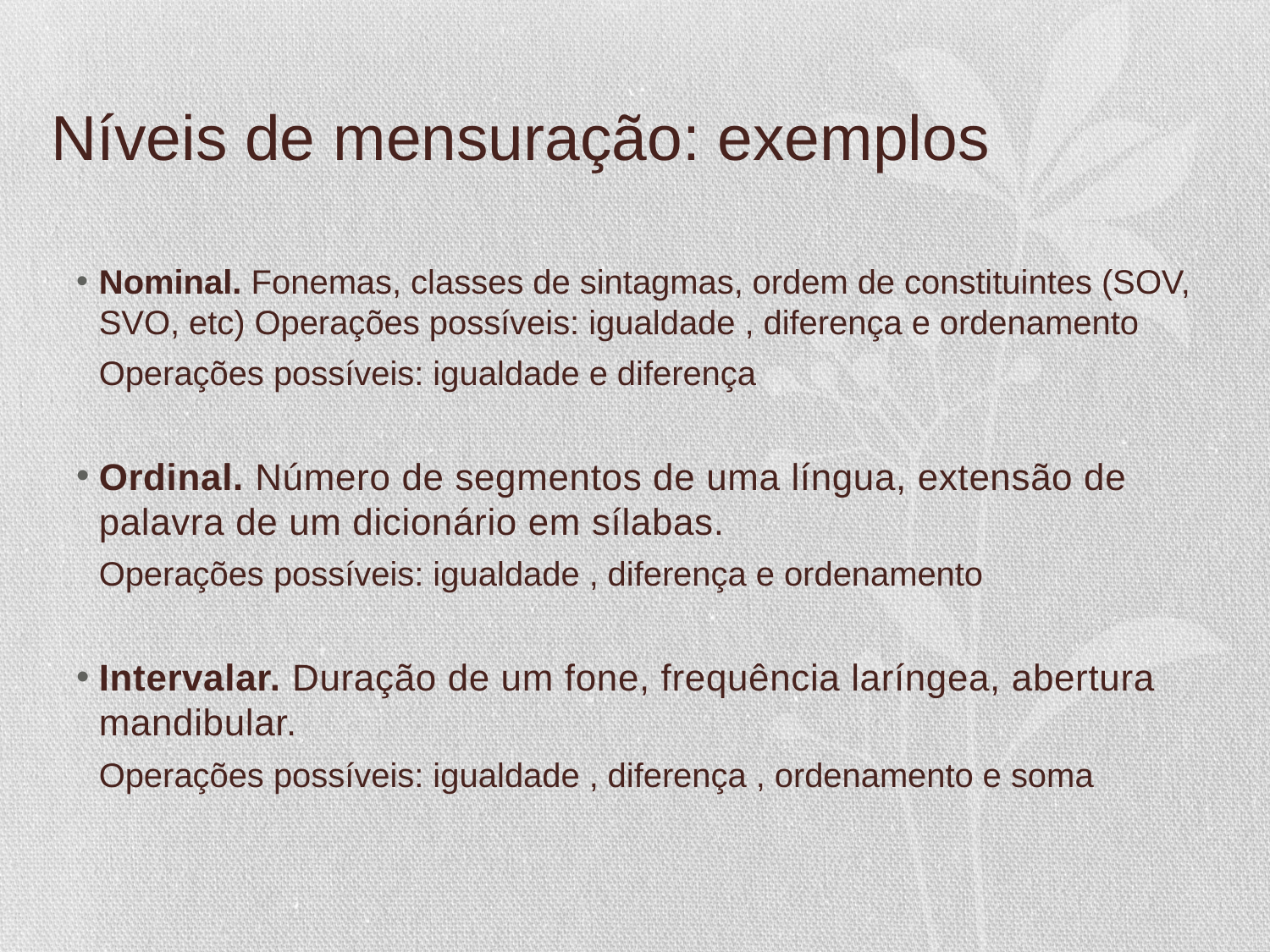

# Níveis de mensuração: exemplos
Nominal. Fonemas, classes de sintagmas, ordem de constituintes (SOV, SVO, etc) Operações possíveis: igualdade , diferença e ordenamento
	Operações possíveis: igualdade e diferença

Ordinal. Número de segmentos de uma língua, extensão de palavra de um dicionário em sílabas.
	Operações possíveis: igualdade , diferença e ordenamento

Intervalar. Duração de um fone, frequência laríngea, abertura mandibular.
	Operações possíveis: igualdade , diferença , ordenamento e soma